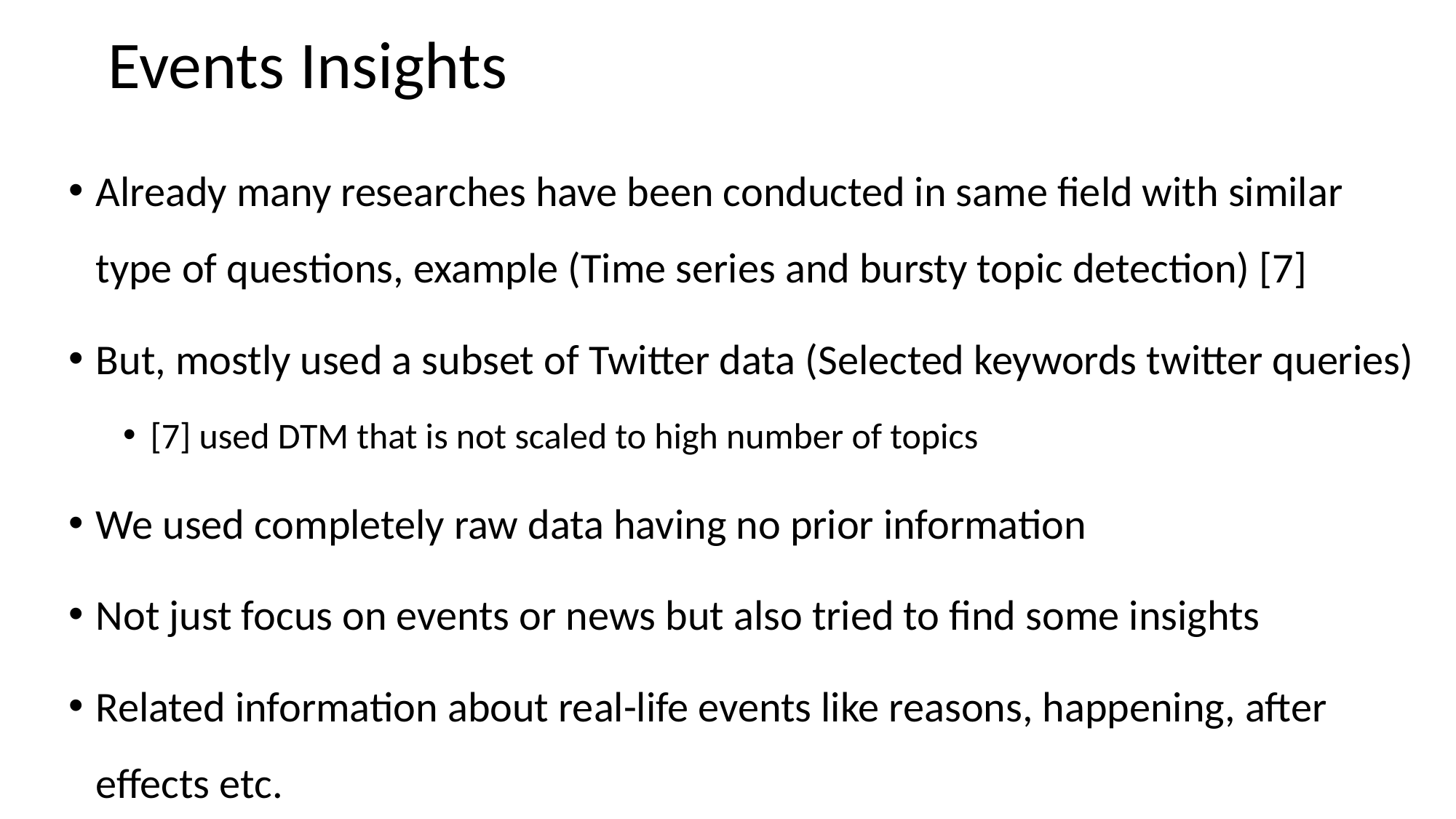

# Events Insights
Already many researches have been conducted in same field with similar type of questions, example (Time series and bursty topic detection) [7]
But, mostly used a subset of Twitter data (Selected keywords twitter queries)
[7] used DTM that is not scaled to high number of topics
We used completely raw data having no prior information
Not just focus on events or news but also tried to find some insights
Related information about real-life events like reasons, happening, after effects etc.